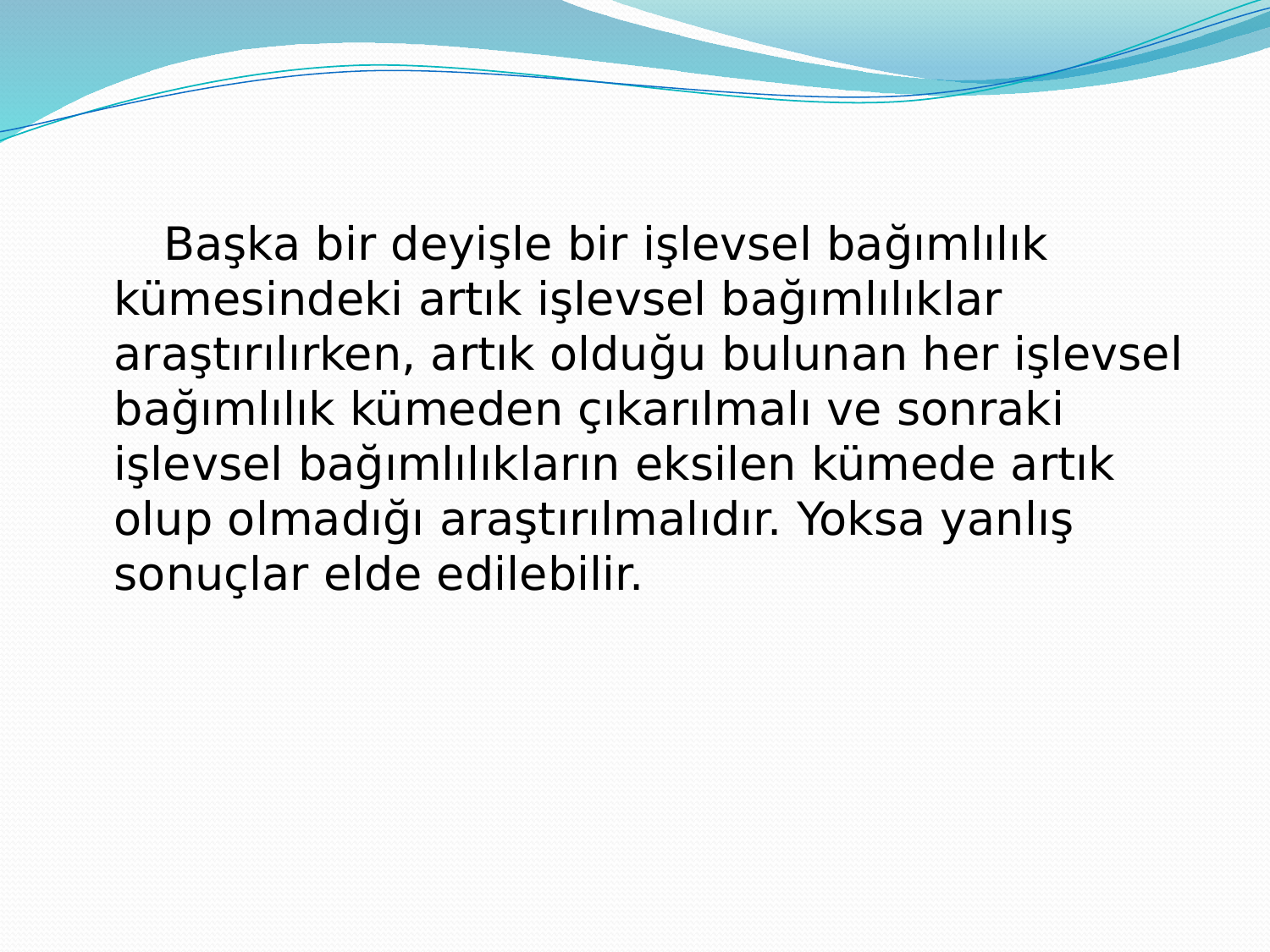

Başka bir deyişle bir işlevsel bağımlılık kümesindeki artık işlevsel bağımlılıklar araştırılırken, artık olduğu bulunan her işlevsel bağımlılık kümeden çıkarılmalı ve sonraki işlevsel bağımlılıkların eksilen kümede artık olup olmadığı araştırılmalıdır. Yoksa yanlış sonuçlar elde edilebilir.